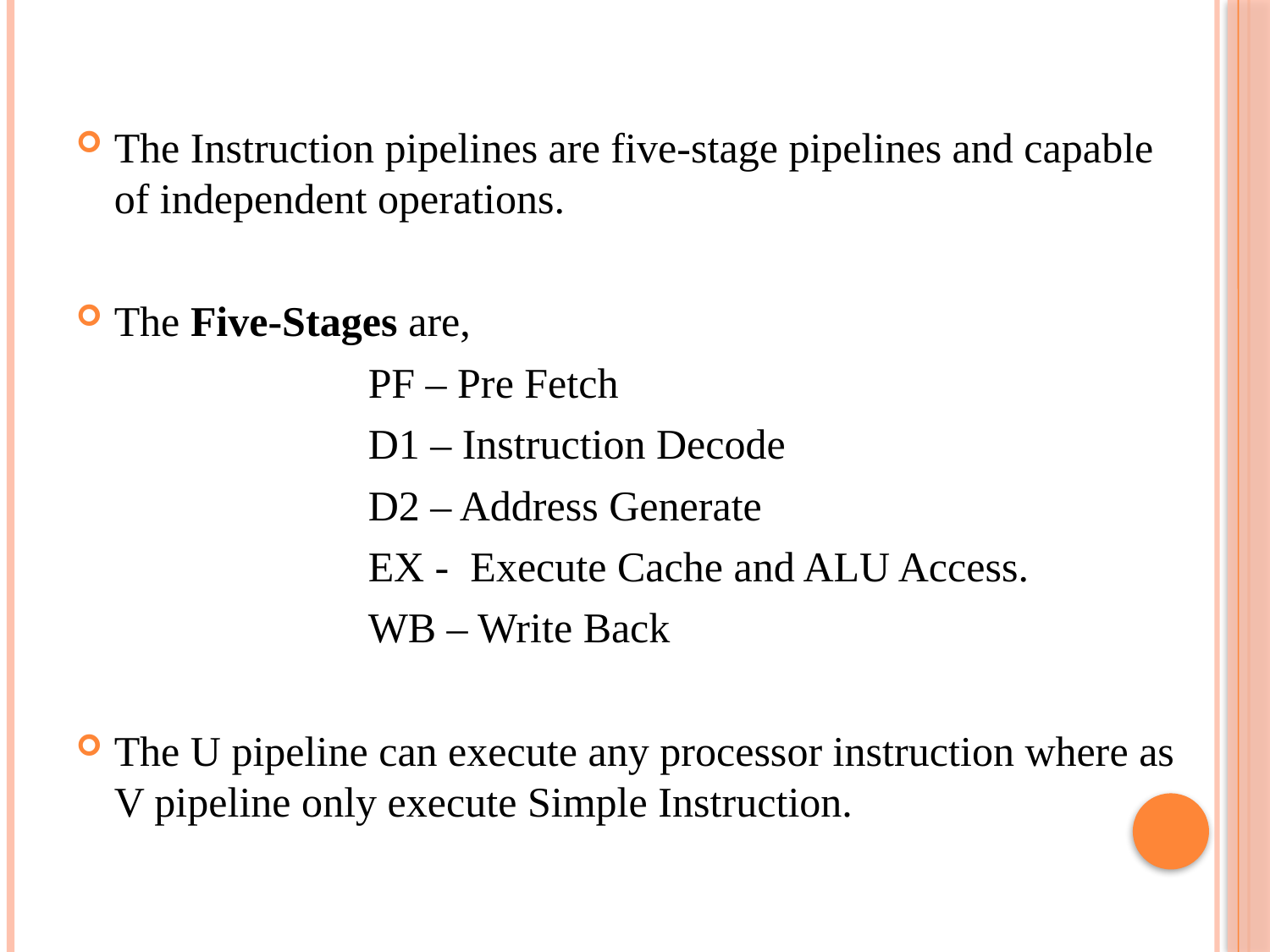

#

The Instruction pipelines are five-stage pipelines and capable of independent operations.

The Five-Stages are,
			PF – Pre Fetch
			D1 – Instruction Decode
			D2 – Address Generate
			EX -  Execute Cache and ALU Access.
			WB – Write Back

The U pipeline can execute any processor instruction where as V pipeline only execute Simple Instruction.